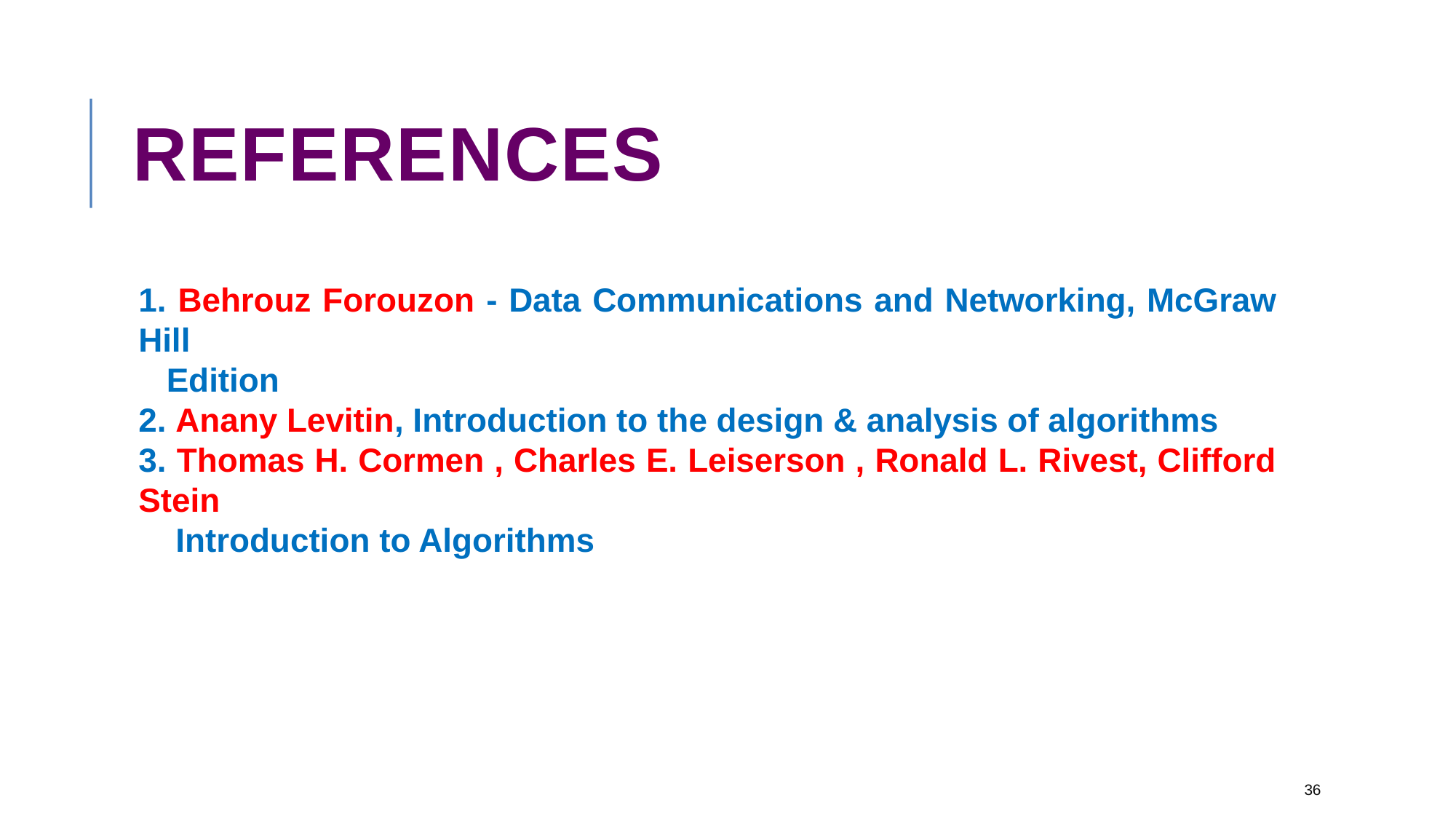

references
1. Behrouz Forouzon - Data Communications and Networking, McGraw Hill
   Edition
2. Anany Levitin, Introduction to the design & analysis of algorithms
3. Thomas H. Cormen , Charles E. Leiserson , Ronald L. Rivest, Clifford Stein
    Introduction to Algorithms
36